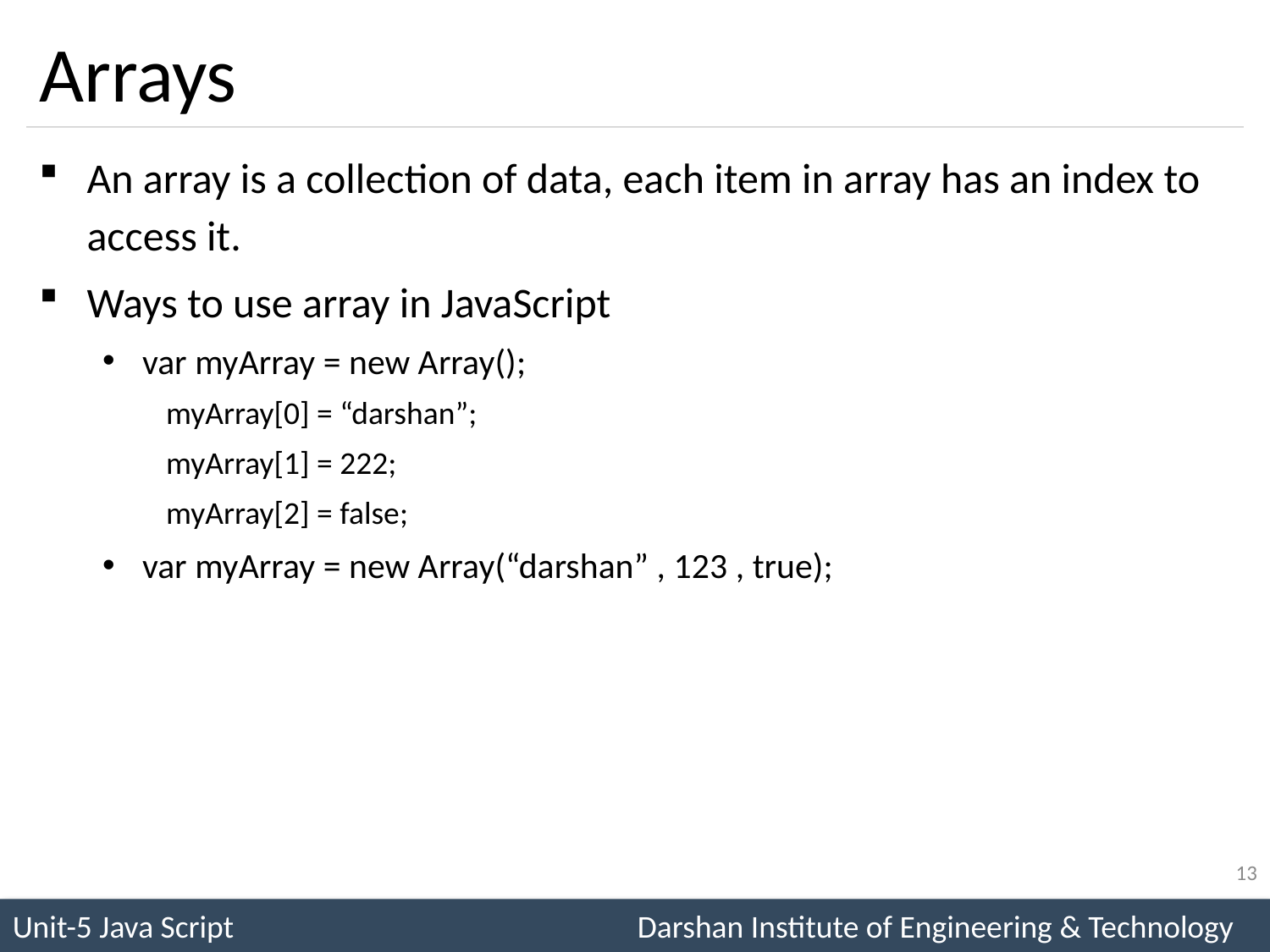

# Arrays
An array is a collection of data, each item in array has an index to access it.
Ways to use array in JavaScript
var myArray = new Array();
myArray[0] = “darshan”;
myArray[1] = 222;
myArray[2] = false;
var myArray = new Array(“darshan” , 123 , true);
13